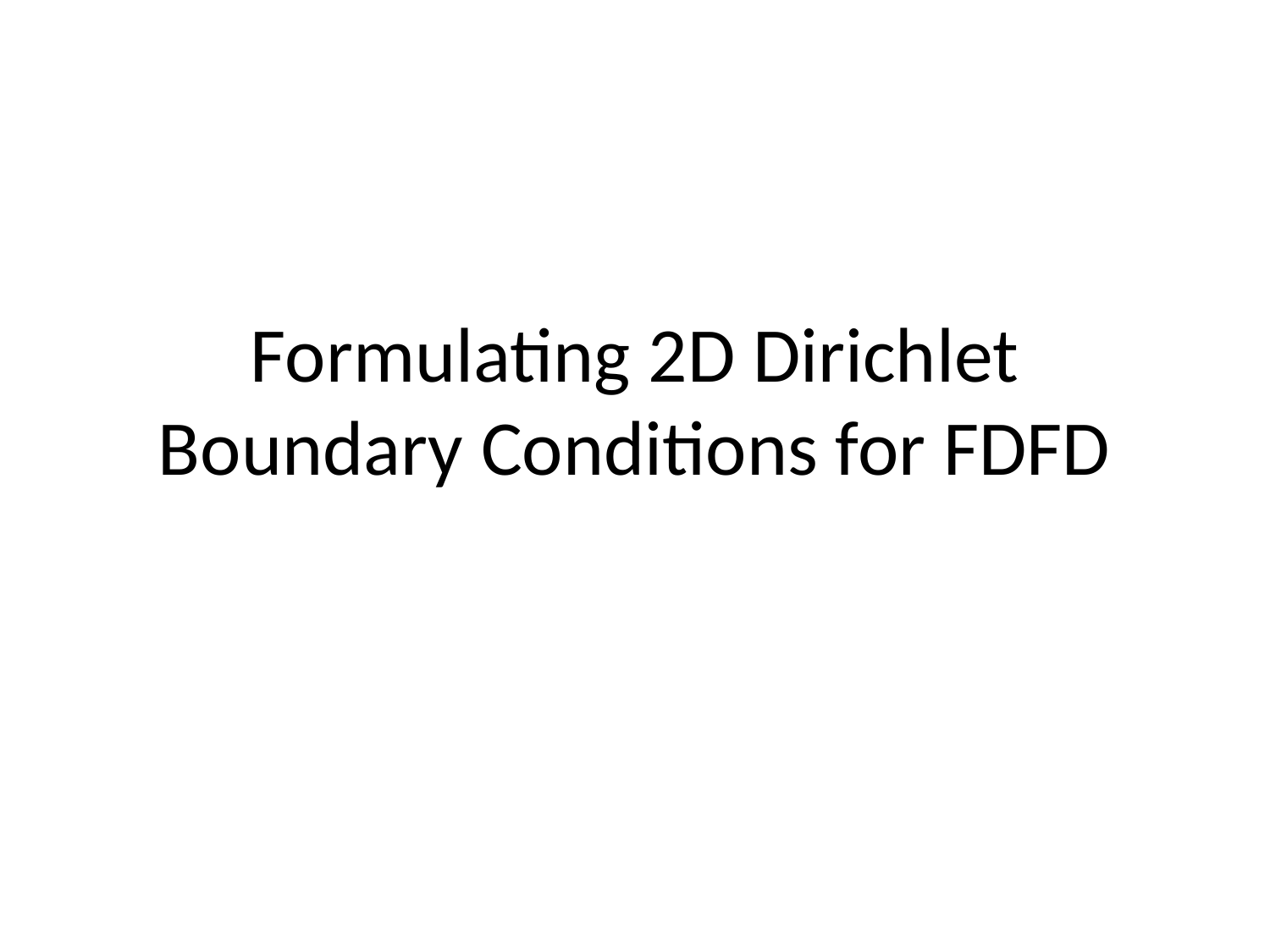

# Formulating 2D Dirichlet Boundary Conditions for FDFD